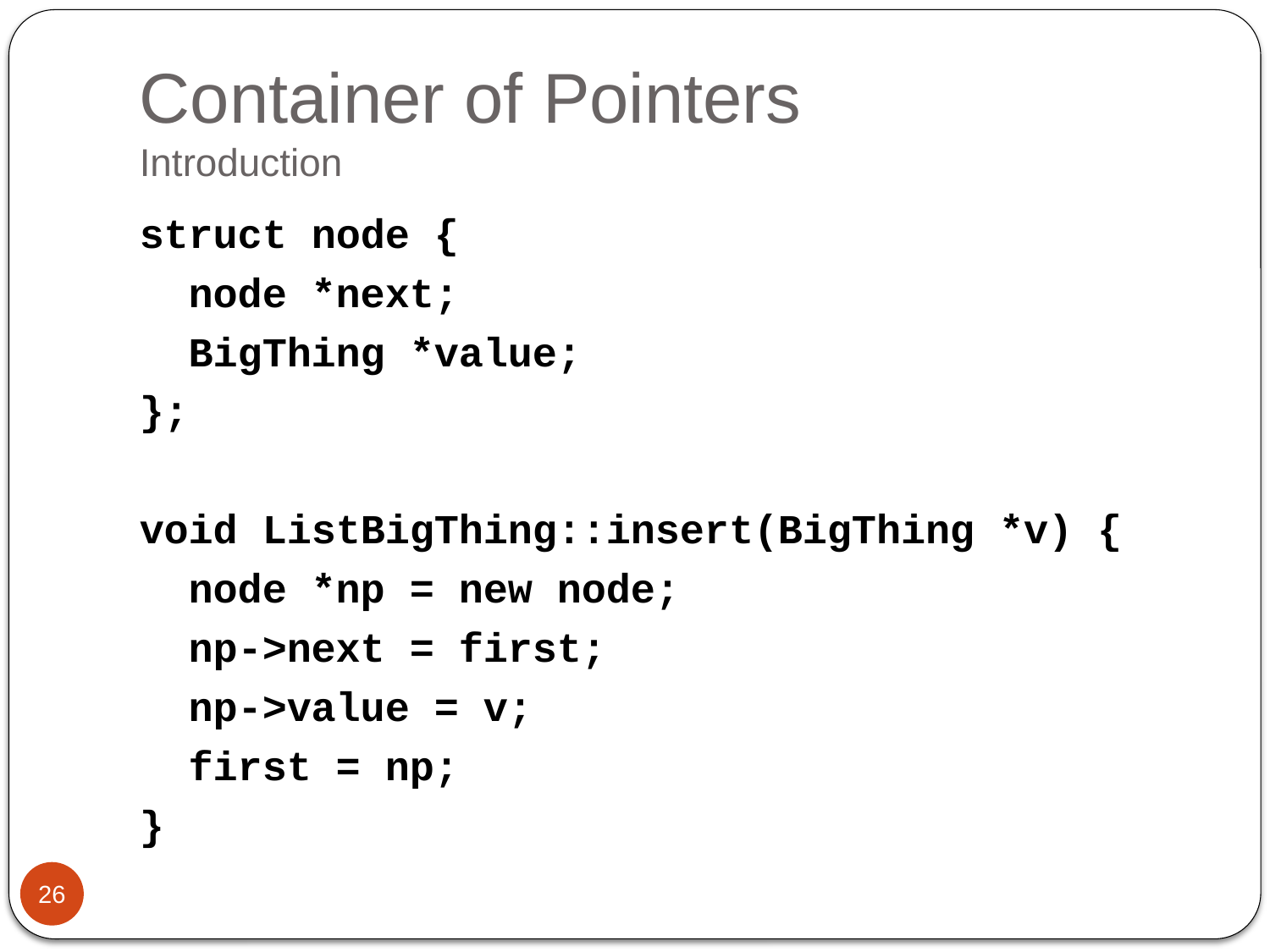

# Container of Pointers Introduction
struct node {
  node *next;
  BigThing *value;
};

void ListBigThing::insert(BigThing *v) {
  node *np = new node;
  np->next = first;
  np->value = v;
  first = np;
}

26